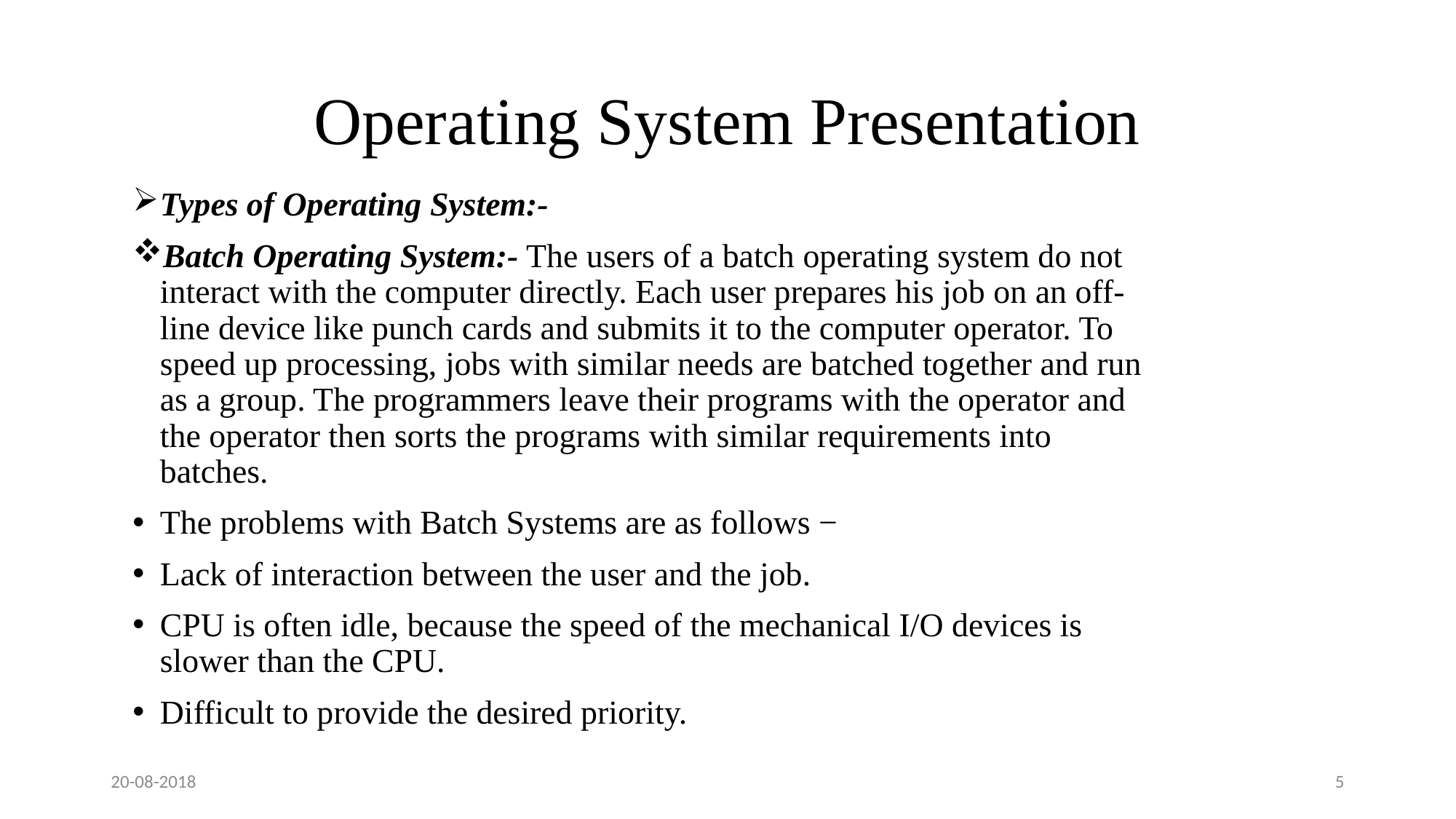

# Operating System Presentation
Types of Operating System:-
Batch Operating System:- The users of a batch operating system do not interact with the computer directly. Each user prepares his job on an off-line device like punch cards and submits it to the computer operator. To speed up processing, jobs with similar needs are batched together and run as a group. The programmers leave their programs with the operator and the operator then sorts the programs with similar requirements into batches.
The problems with Batch Systems are as follows −
Lack of interaction between the user and the job.
CPU is often idle, because the speed of the mechanical I/O devices is slower than the CPU.
Difficult to provide the desired priority.

20-08-2018
5